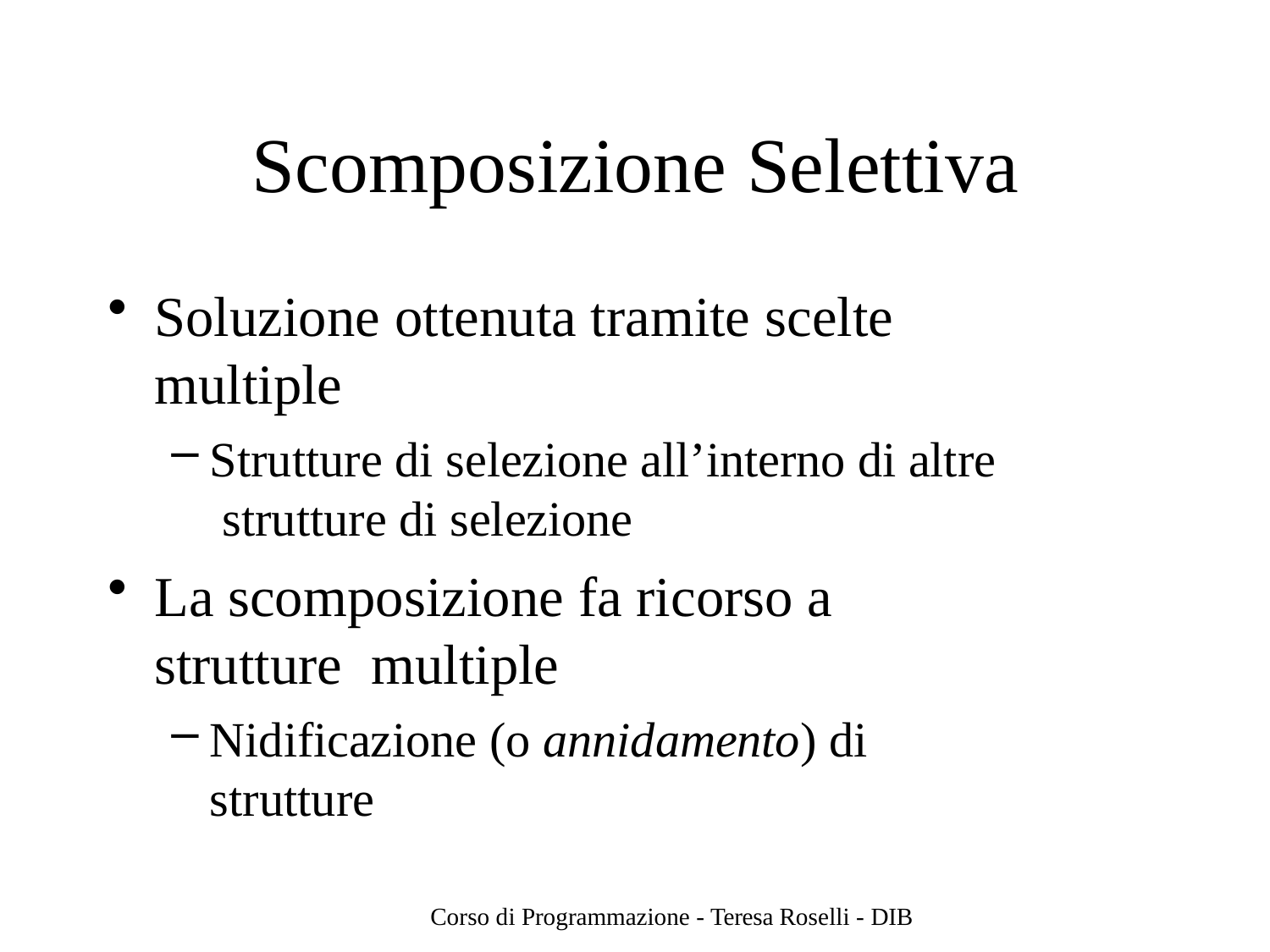

# Scomposizione Selettiva
Soluzione ottenuta tramite scelte multiple
Strutture di selezione all’interno di altre  strutture di selezione
La scomposizione fa ricorso a strutture  multiple
Nidificazione (o annidamento) di strutture
Corso di Programmazione - Teresa Roselli - DIB